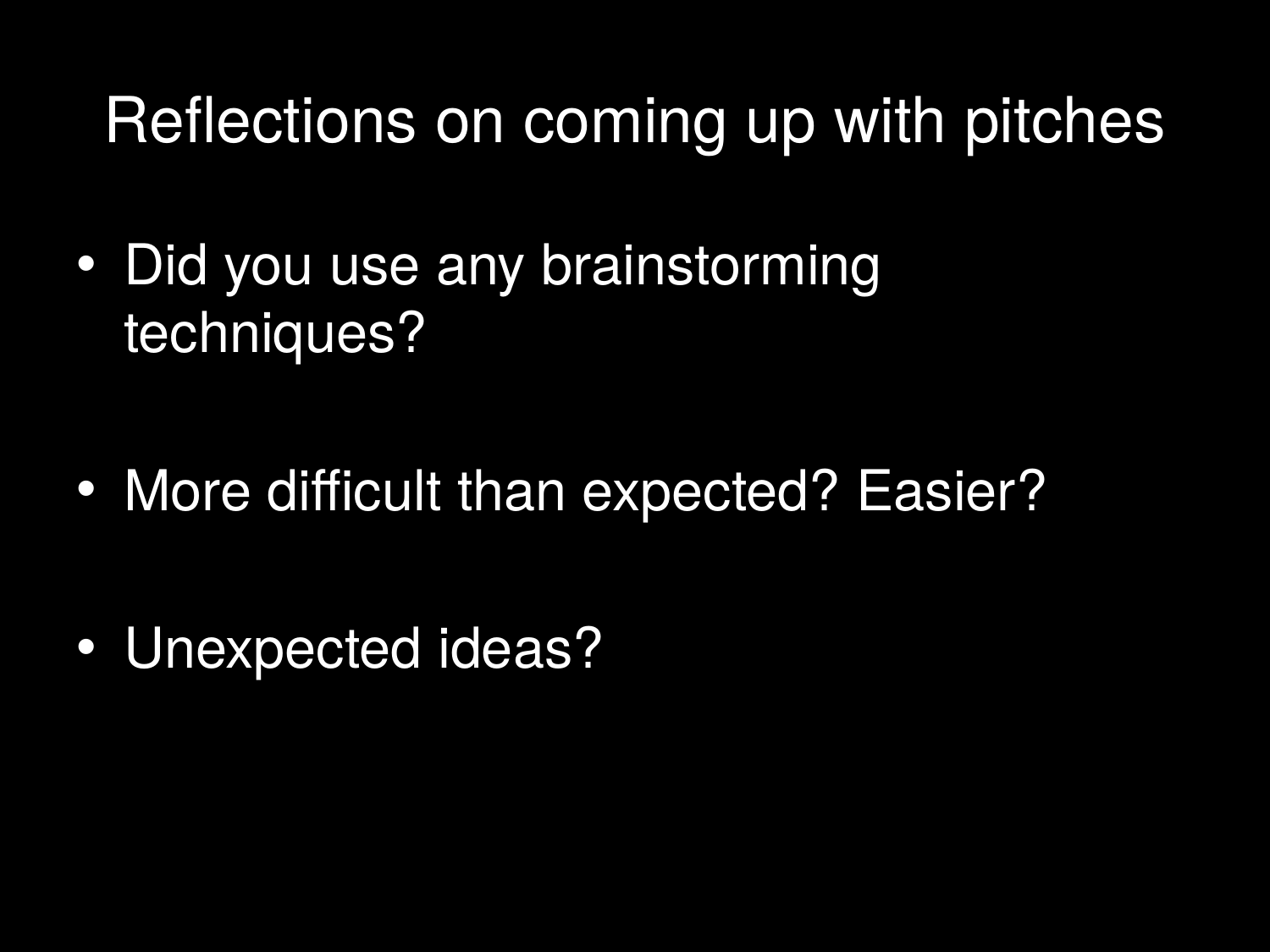

# Reflections on coming up with pitches
Did you use any brainstorming techniques?

More difficult than expected? Easier?

Unexpected ideas?